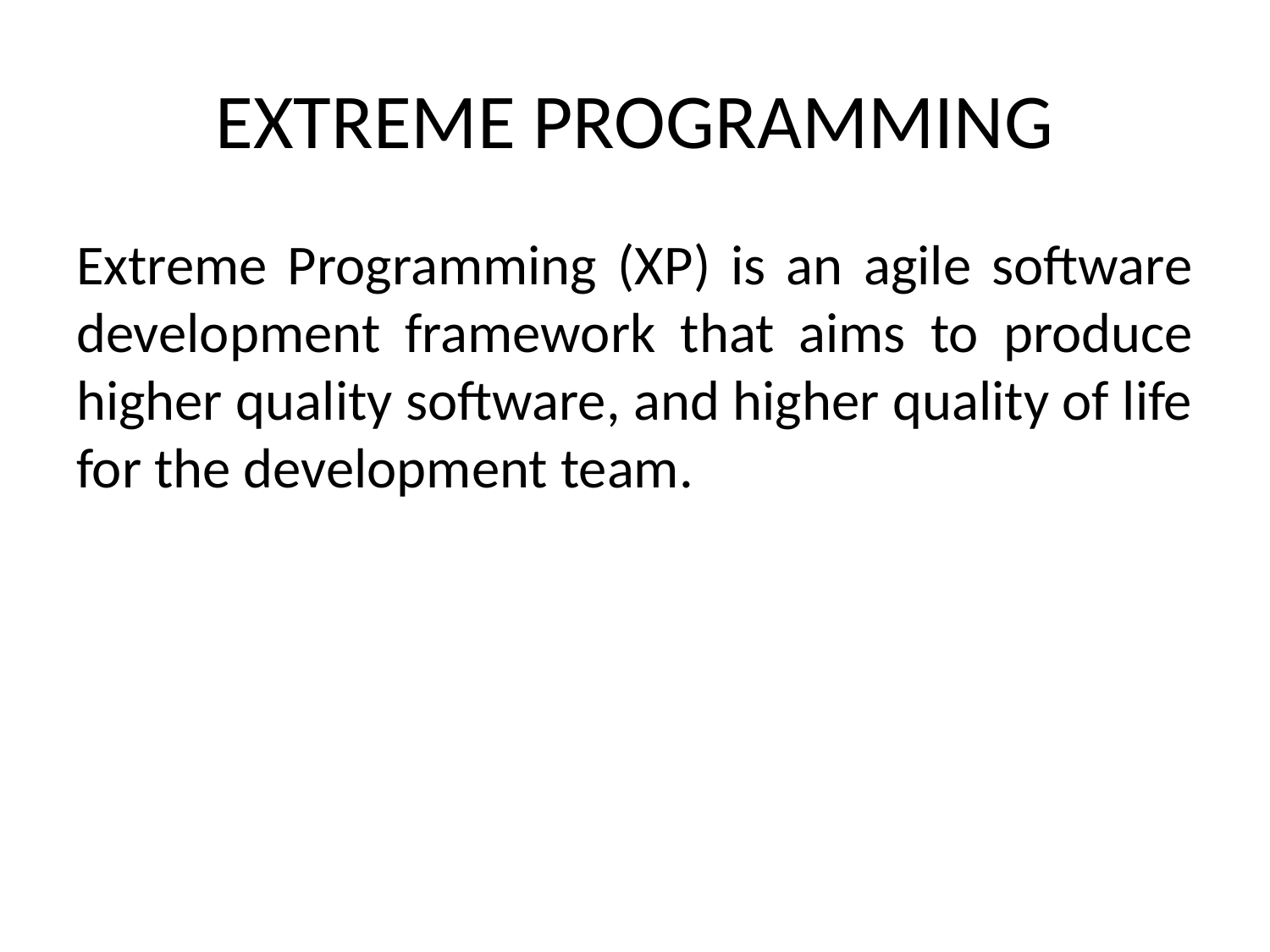

# EXTREME PROGRAMMING
Extreme Programming (XP) is an agile software development framework that aims to produce higher quality software, and higher quality of life for the development team.